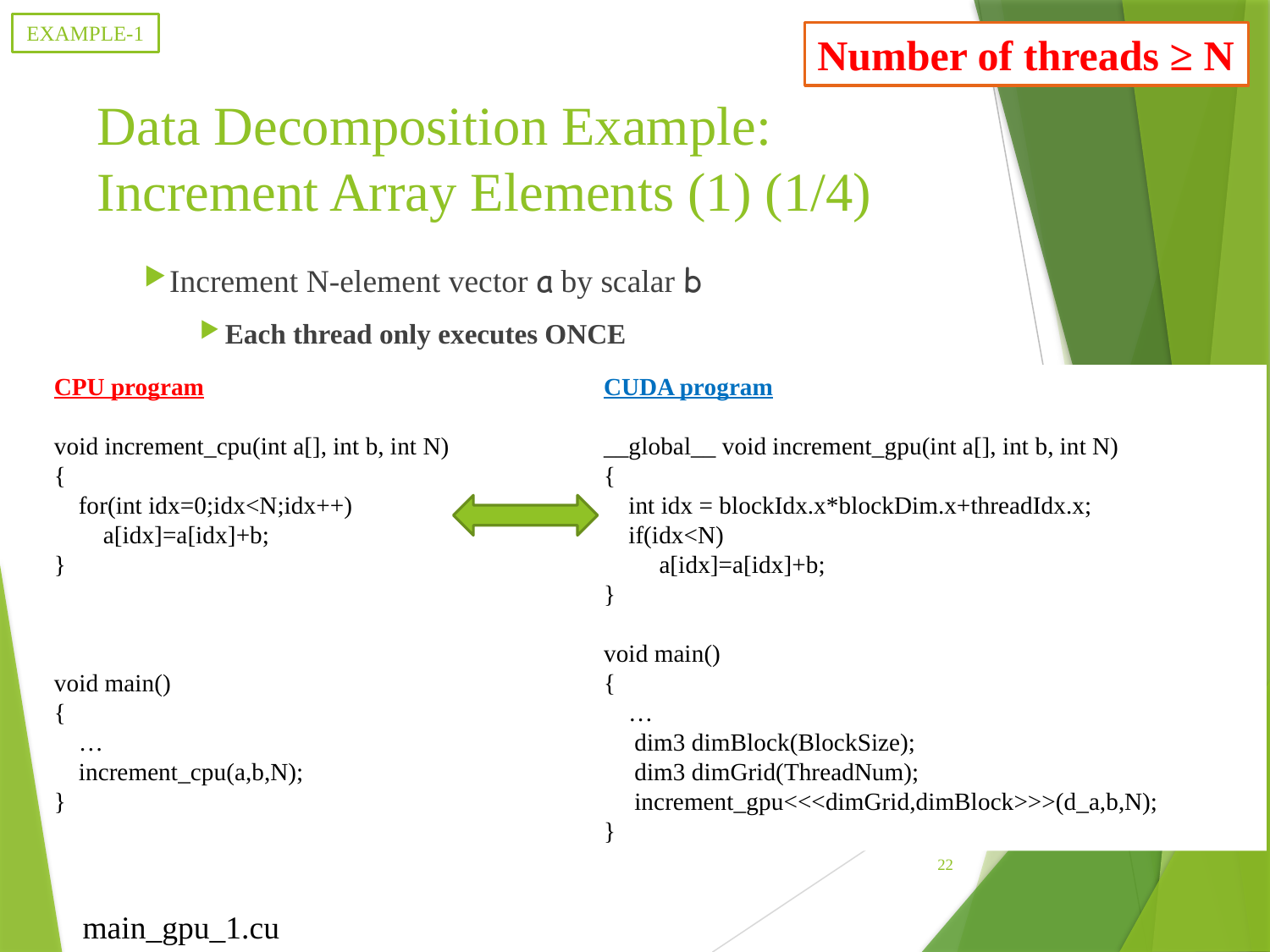

EXAMPLE-1
Number of threads ≥ N
# Data Decomposition Example: Increment Array Elements (1) (1/4)
Increment N-element vector a by scalar b
Each thread only executes ONCE
CPU program
void increment_cpu(int a[], int b, int N)
{
    for(int idx=0;idx<N;idx++)
        a[idx]=a[idx]+b;
}

void main()
{
    …
    increment_cpu(a,b,N);
}
CUDA program
__global__ void increment_gpu(int a[], int b, int N)
{
    int idx = blockIdx.x*blockDim.x+threadIdx.x;
    if(idx<N)
         a[idx]=a[idx]+b;
}

void main()
{
    …
     dim3 dimBlock(BlockSize);
     dim3 dimGrid(ThreadNum);
     increment_gpu<<<dimGrid,dimBlock>>>(d_a,b,N);
}

22
main_gpu_1.cu